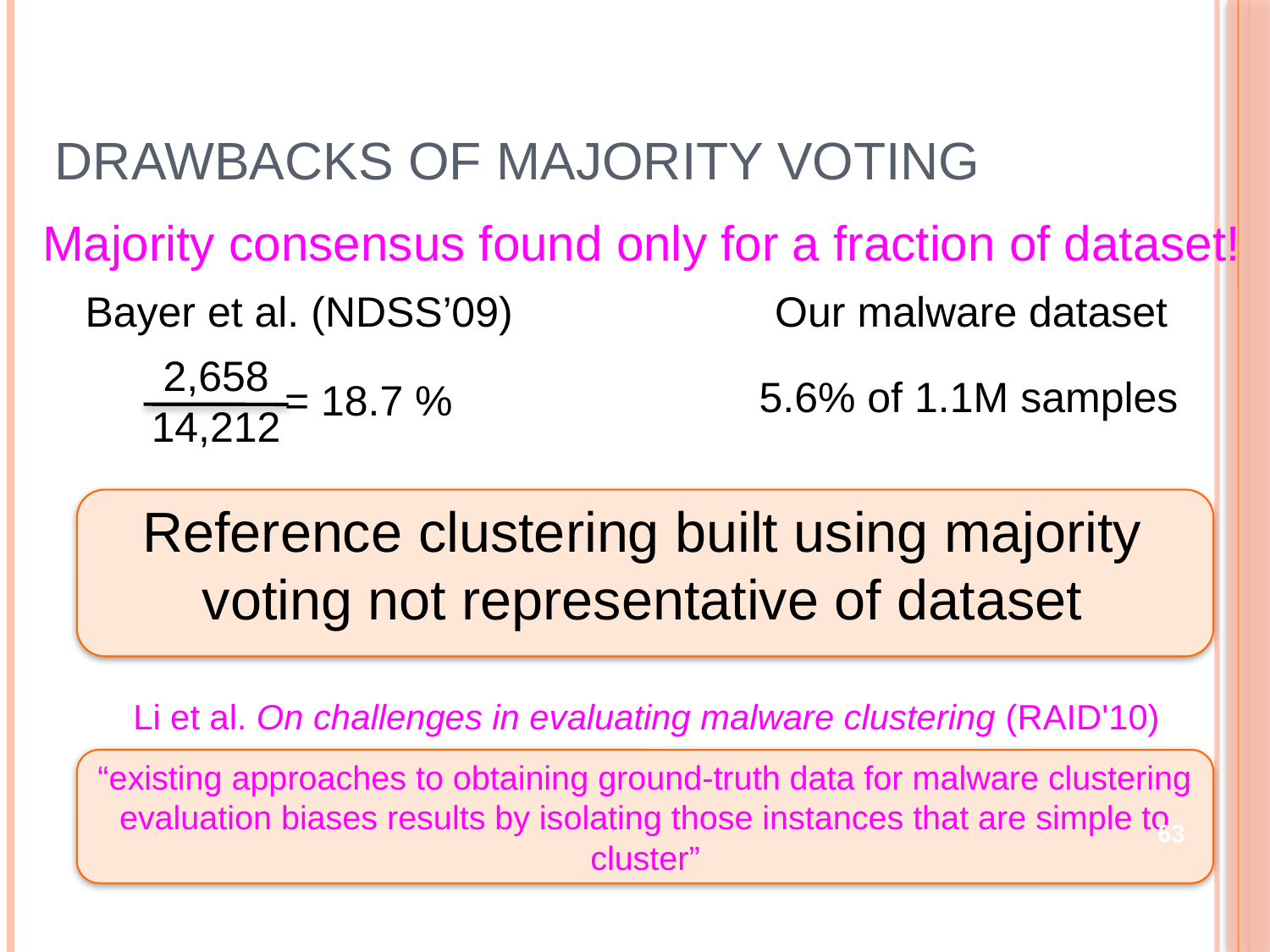

# Drawbacks of Majority Voting
Majority consensus found only for a fraction of dataset!
Bayer et al. (NDSS’09)
Our malware dataset
2,658
14,212
5.6% of 1.1M samples
= 18.7 %

Reference clustering built using majority voting not representative of dataset
Li et al. On challenges in evaluating malware clustering (RAID'10)
“existing approaches to obtaining ground-truth data for malware clustering evaluation biases results by isolating those instances that are simple to cluster”
63